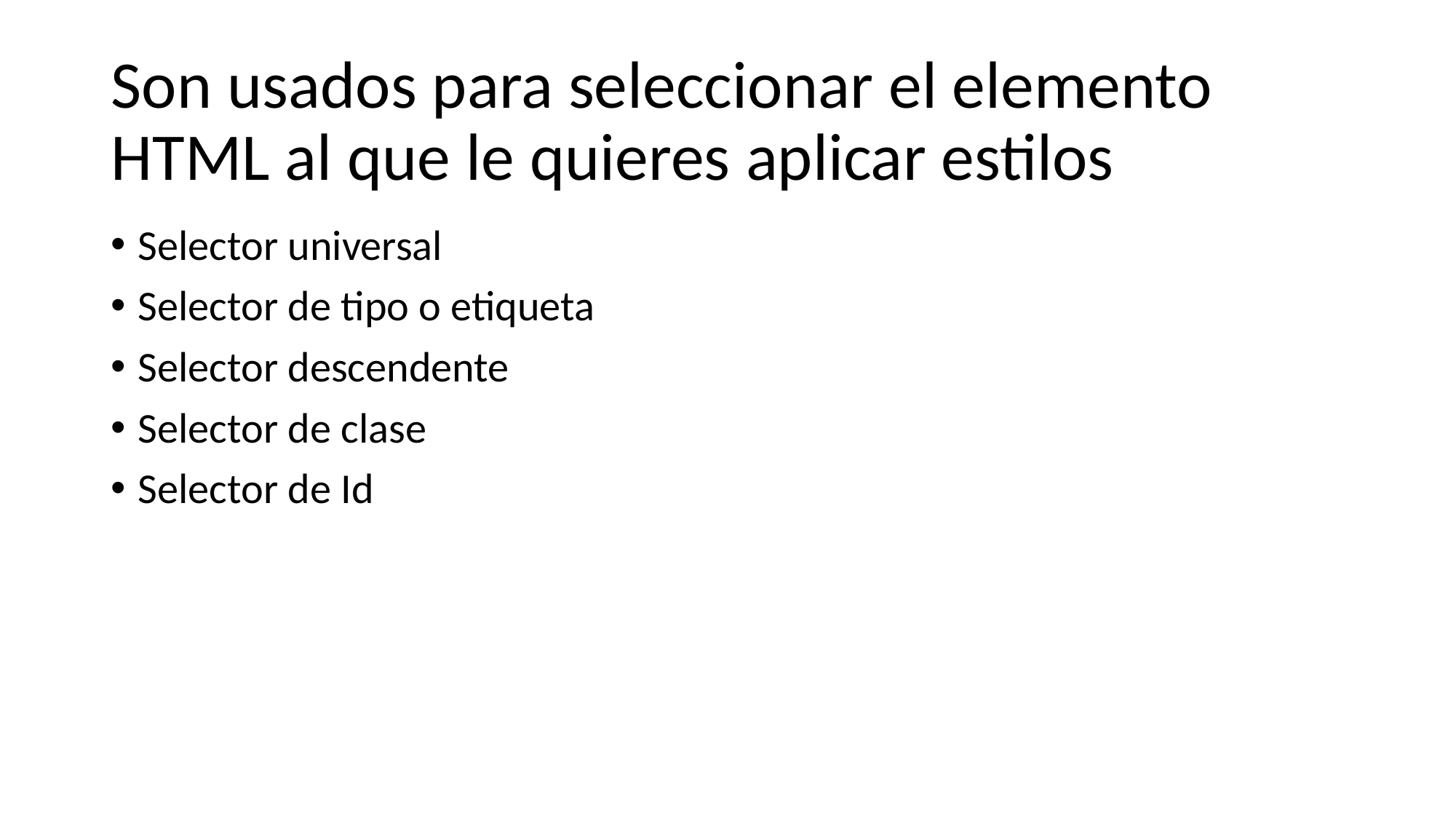

# Son usados para seleccionar el elemento HTML al que le quieres aplicar estilos
Selector universal
Selector de tipo o etiqueta
Selector descendente
Selector de clase
Selector de Id